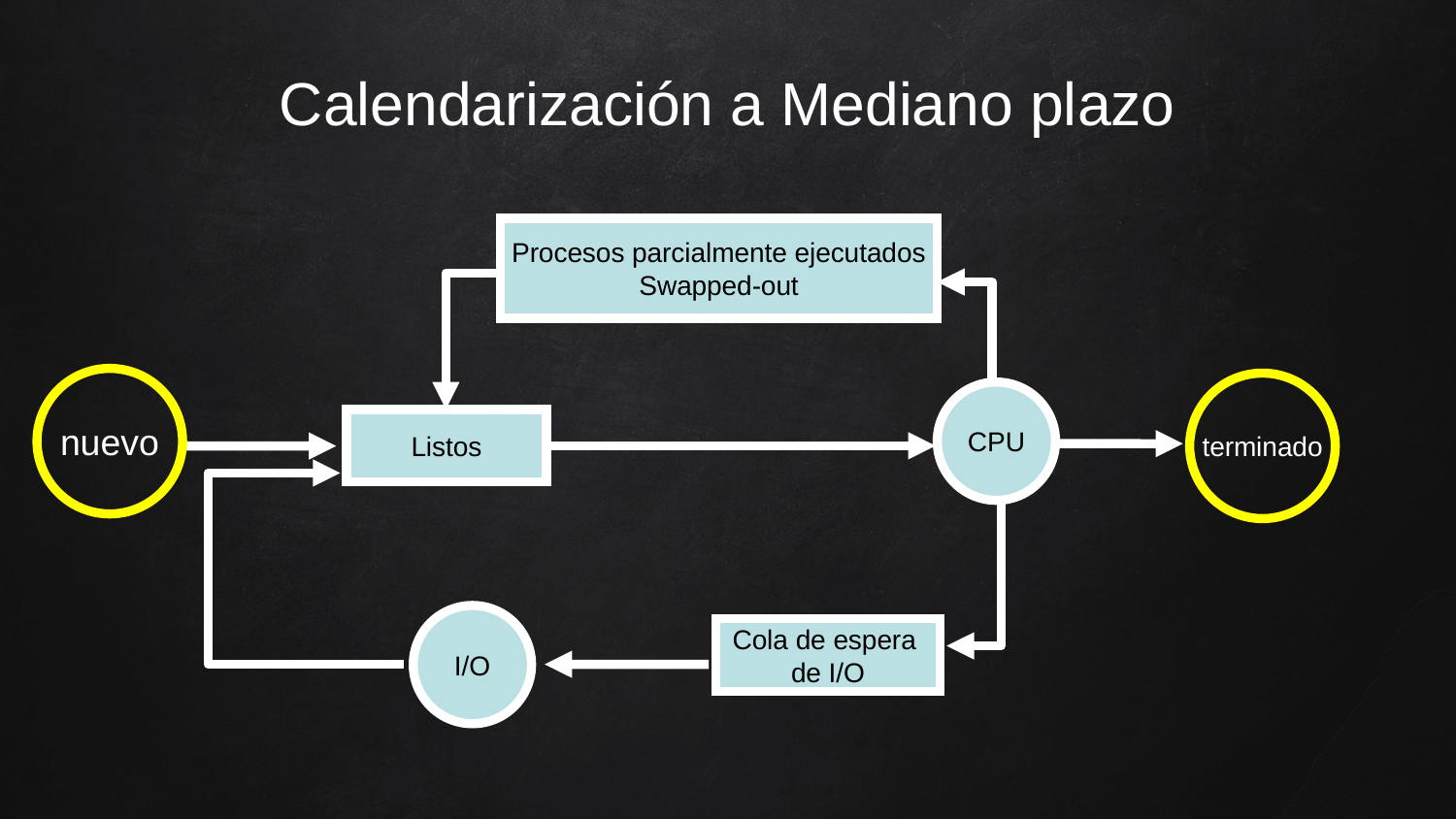

Calendarización a Mediano plazo

Procesos parcialmente ejecutados
Swapped-out

nuevo
terminado
CPU
Listos

I/O
Cola de espera
de I/O